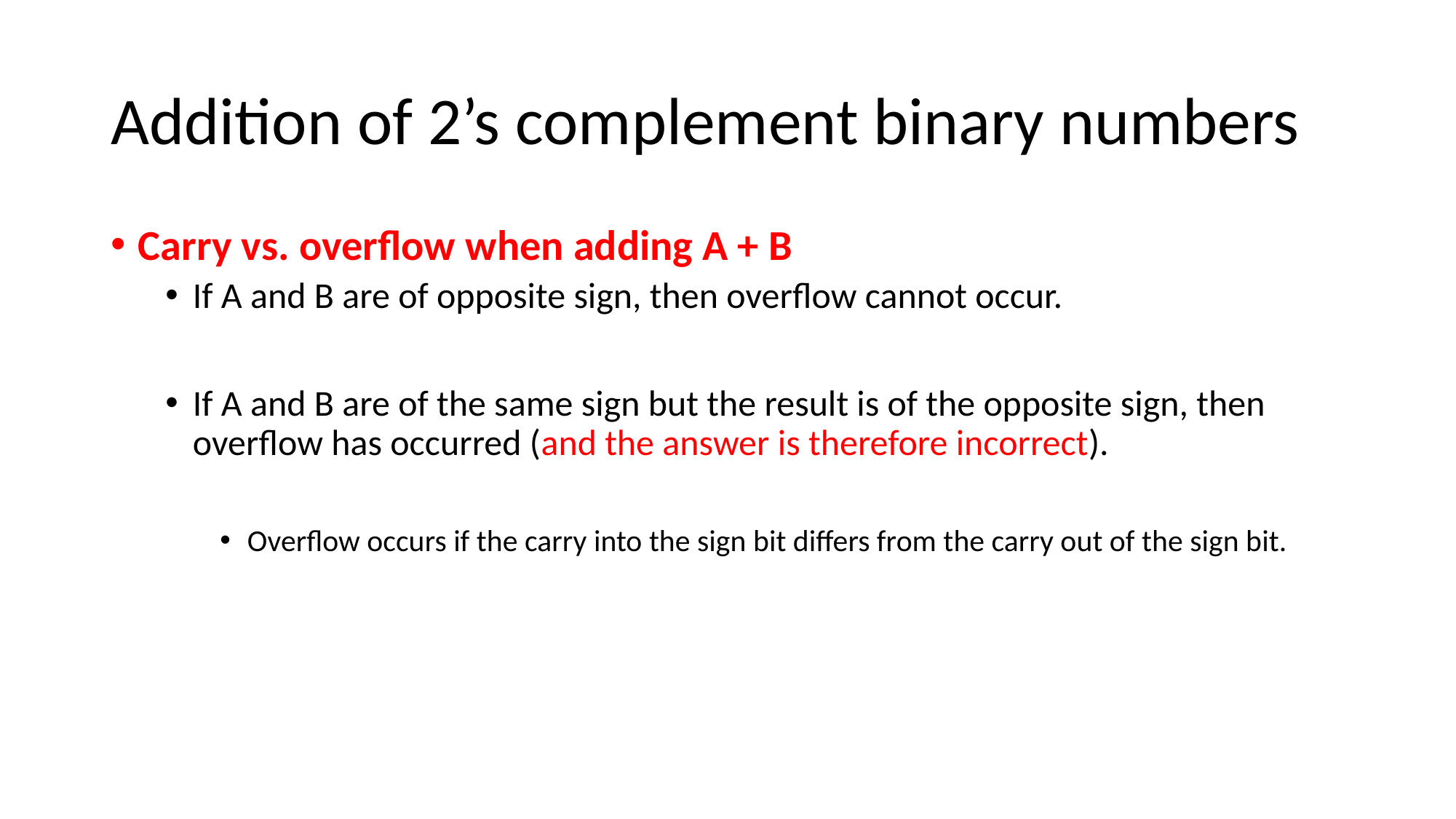

# Addition of 2’s complement binary numbers
Carry vs. overflow when adding A + B
If A and B are of opposite sign, then overflow cannot occur.

If A and B are of the same sign but the result is of the opposite sign, then overflow has occurred (and the answer is therefore incorrect).

Overflow occurs if the carry into the sign bit differs from the carry out of the sign bit.